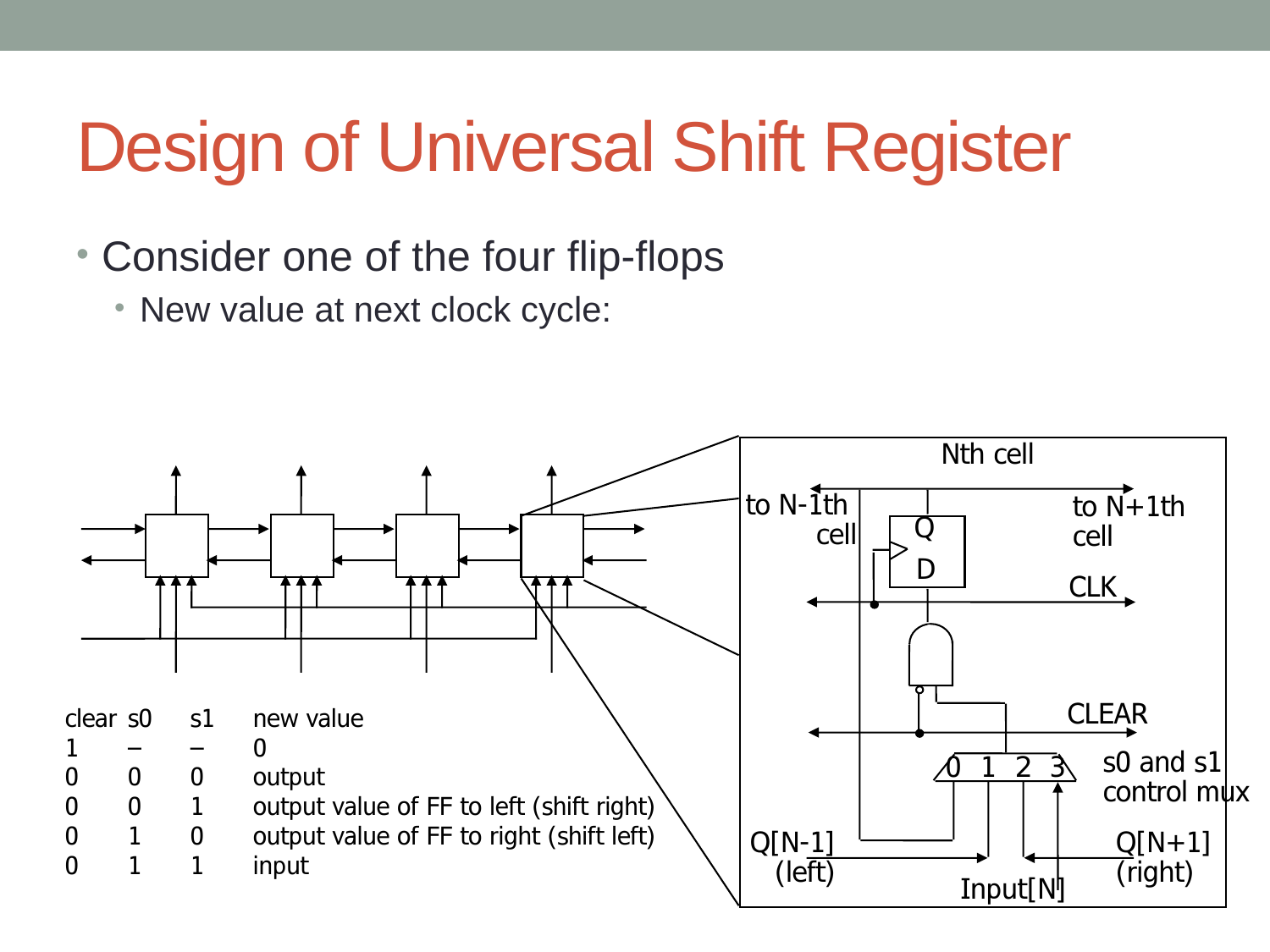

# Design of Universal Shift Register
Consider one of the four flip-flops
New value at next clock cycle:
Nth cell

to N-1th
cell

to N+1th
cell

Q

D

CLK

CLEAR
	clear	s0	s1	new value
	1	–	–	0
	0	0	0	output
	0	0	1	output value of FF to left (shift right)
	0	1	0	output value of FF to right (shift left)
	0	1	1	input

s0 and s1
control mux
0
1
2
3

Q[N-1]
(left)
Q[N+1]
(right)

Input[N]